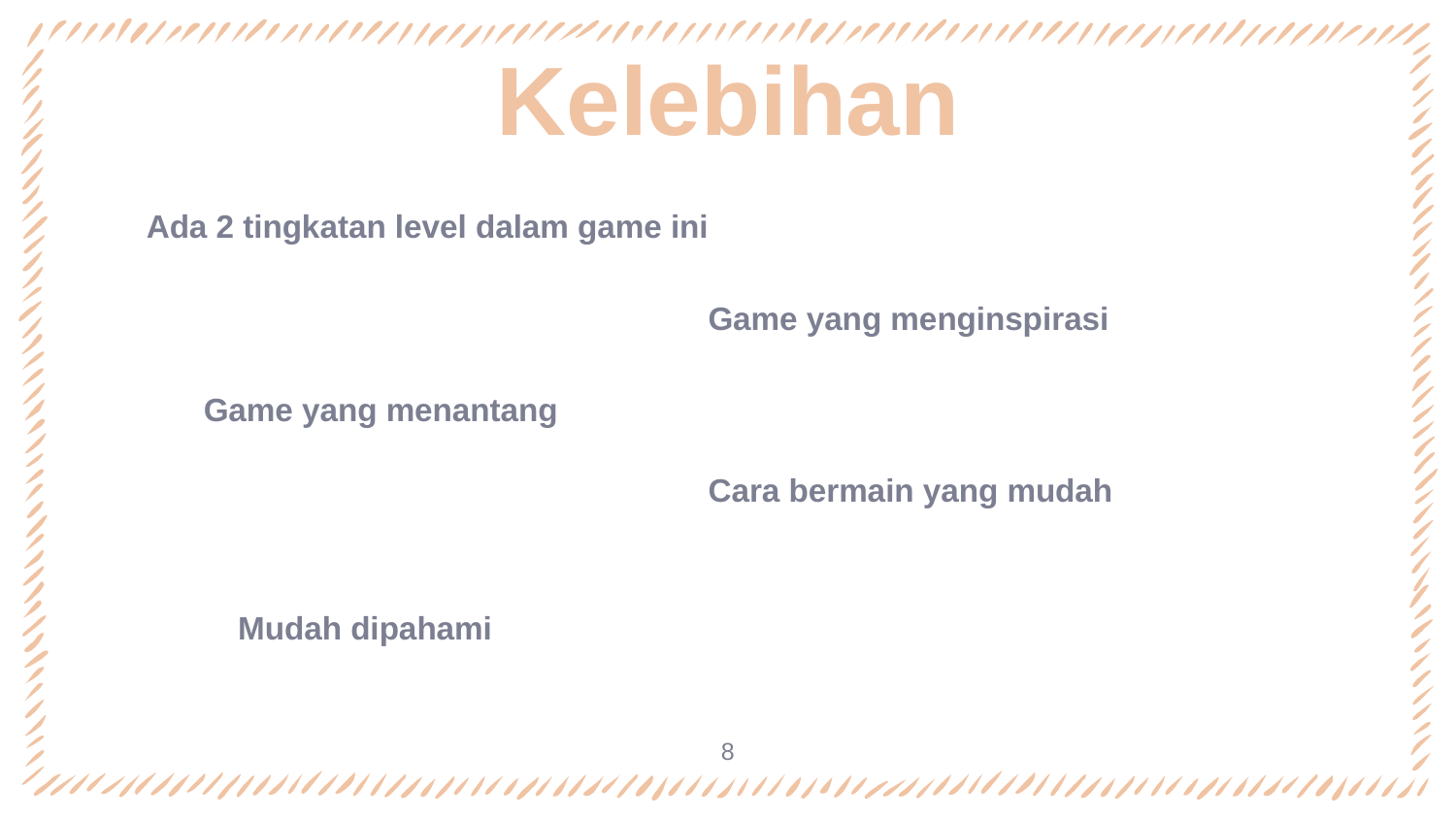

# Kelebihan
Ada 2 tingkatan level dalam game ini
Game yang menginspirasi

Game yang menantang

Cara bermain yang mudah

Mudah dipahami

8